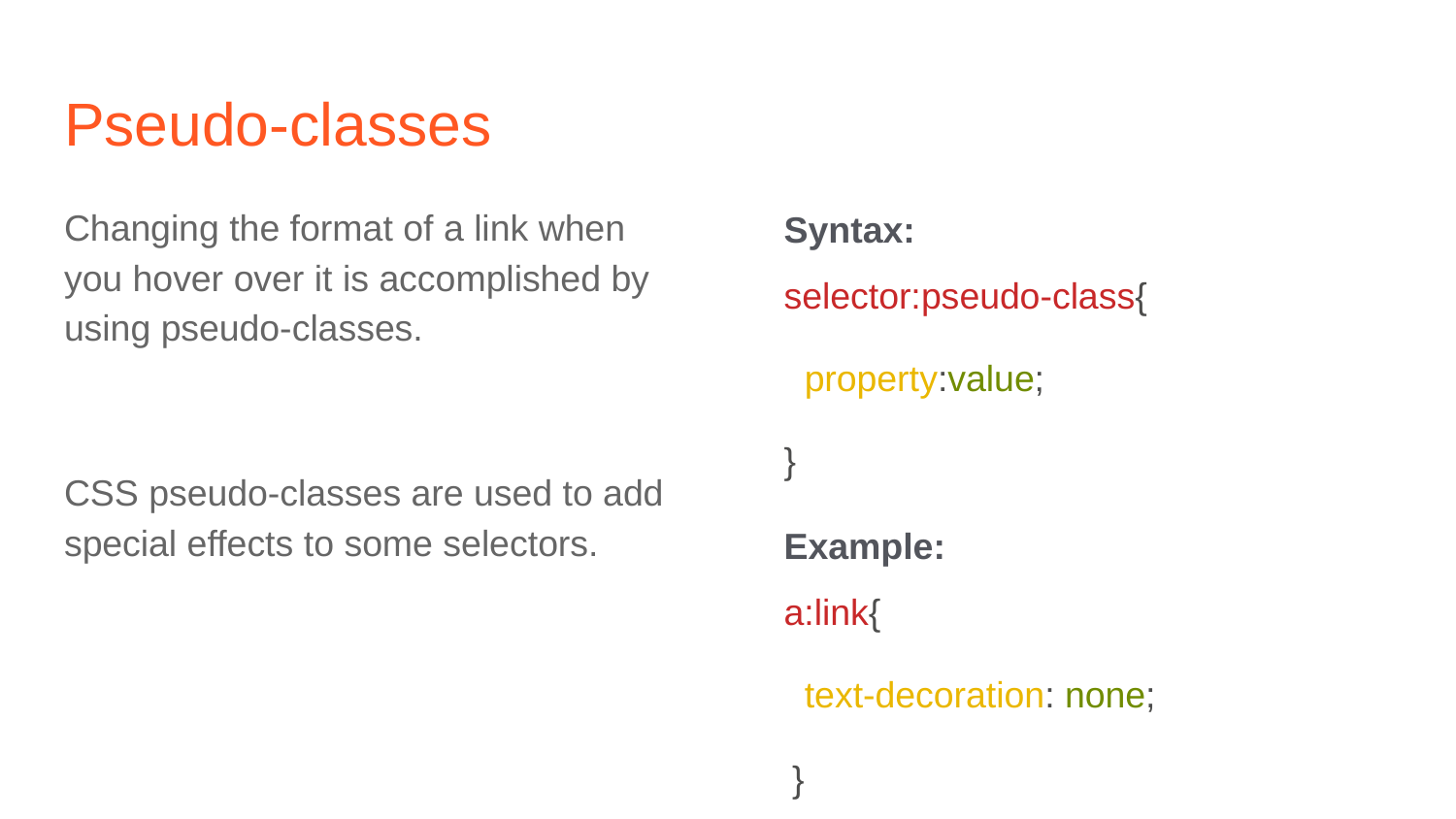

# Pseudo-classes
Changing the format of a link when you hover over it is accomplished by using pseudo-classes.

CSS pseudo-classes are used to add special effects to some selectors.

Syntax:
selector:pseudo-class{
  property:value;
}
Example:
a:link{
  text-decoration: none;
}